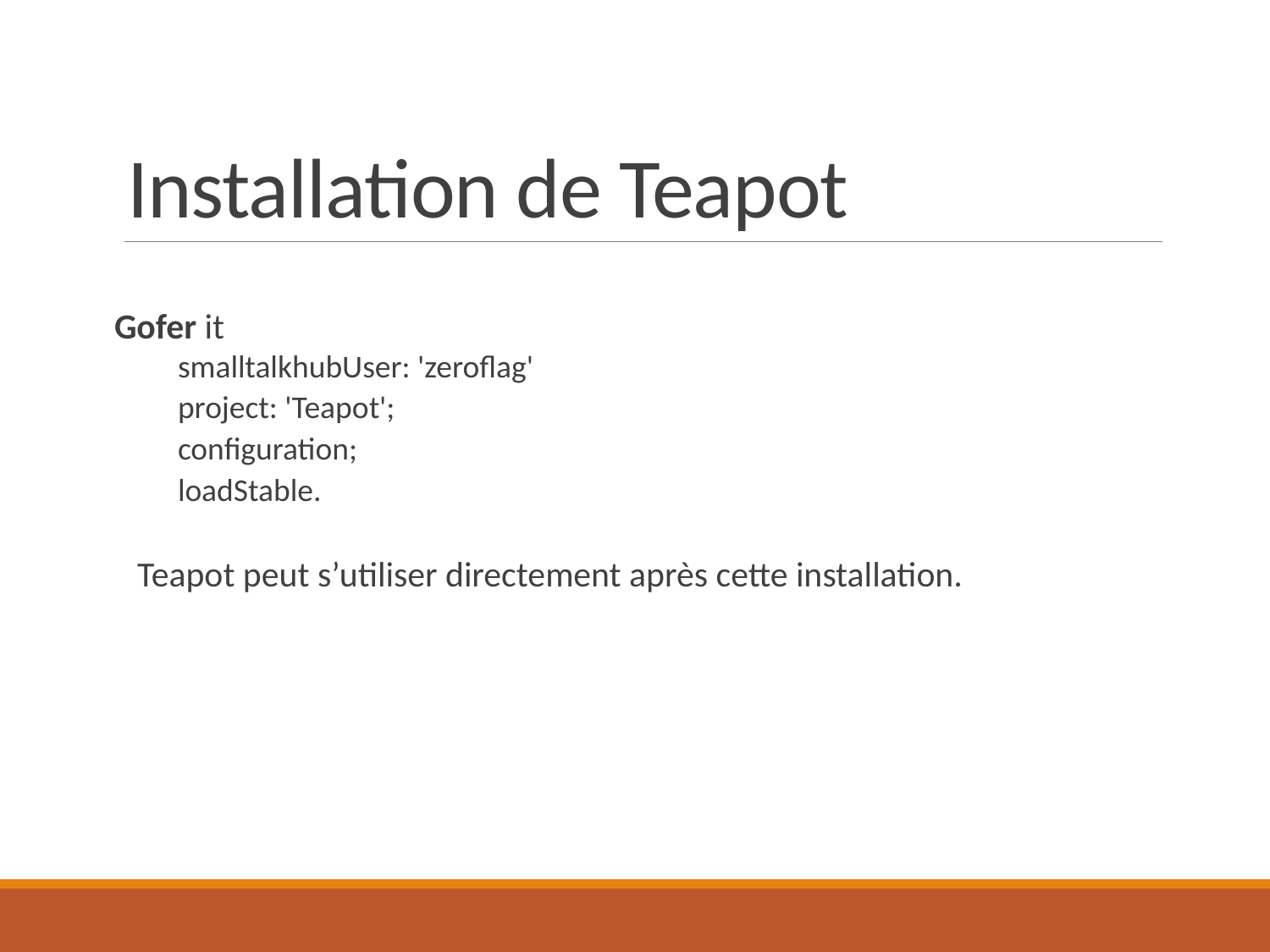

# Installation de Teapot

Gofer it
smalltalkhubUser: 'zeroflag'
project: 'Teapot';
configuration;
loadStable.

Teapot peut s’utiliser directement après cette installation.